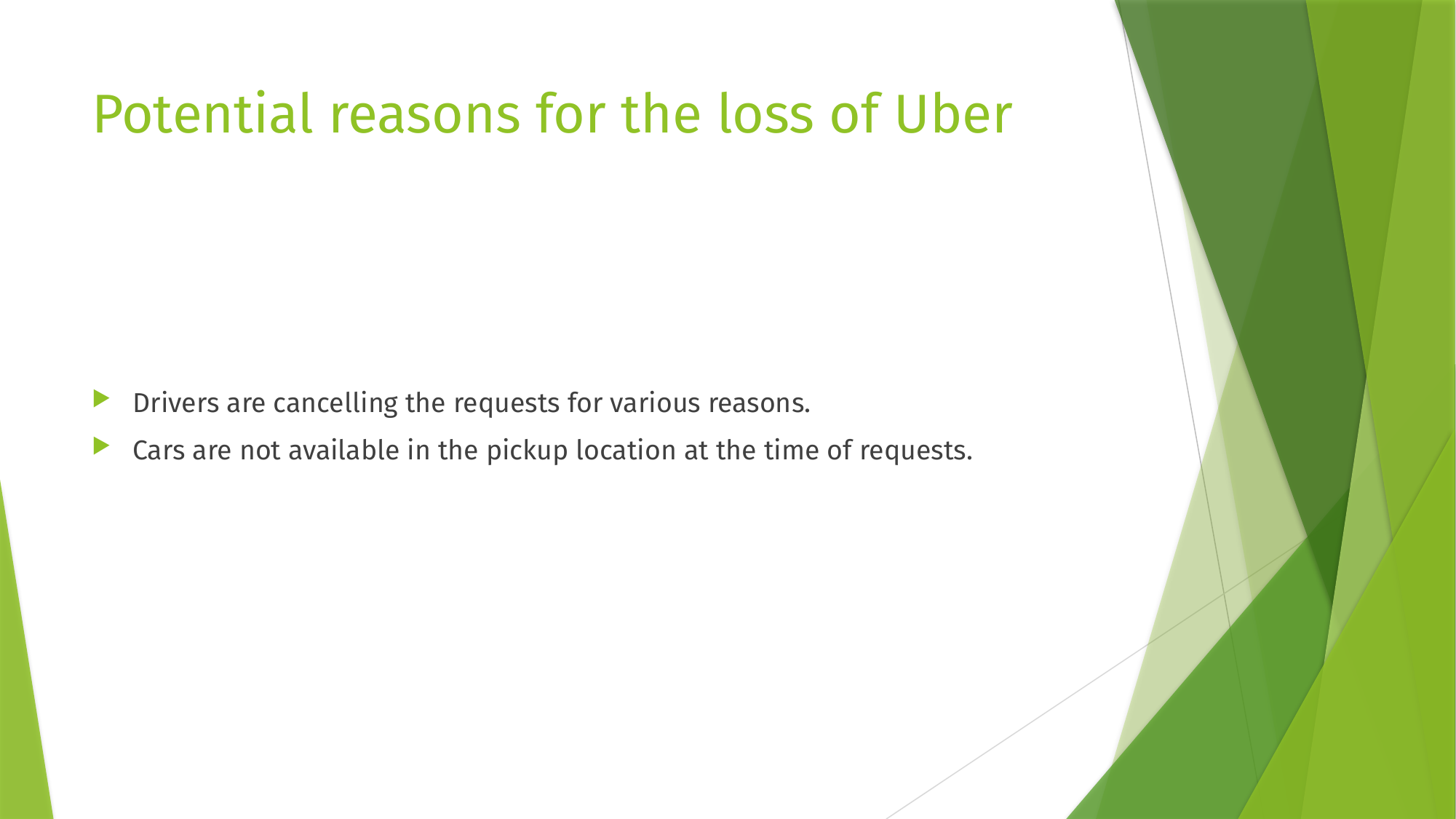

# Potential reasons for the loss of Uber

Drivers are cancelling the requests for various reasons.
Cars are not available in the pickup location at the time of requests.